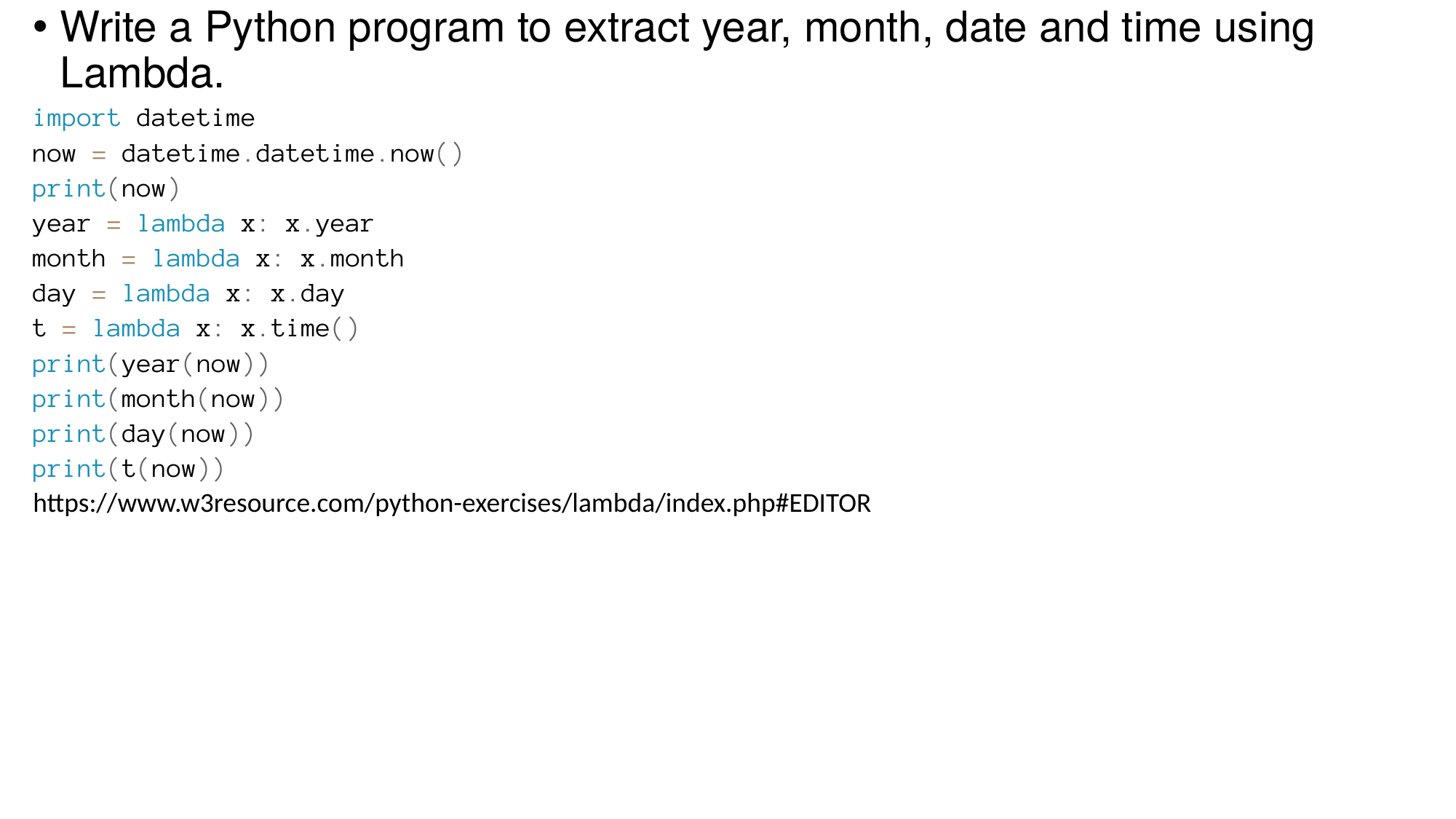

Write a Python program to extract year, month, date and time using Lambda.
import datetime
now = datetime.datetime.now()
print(now)
year = lambda x: x.year
month = lambda x: x.month
day = lambda x: x.day
t = lambda x: x.time()
print(year(now))
print(month(now))
print(day(now))
print(t(now))
https://www.w3resource.com/python-exercises/lambda/index.php#EDITOR